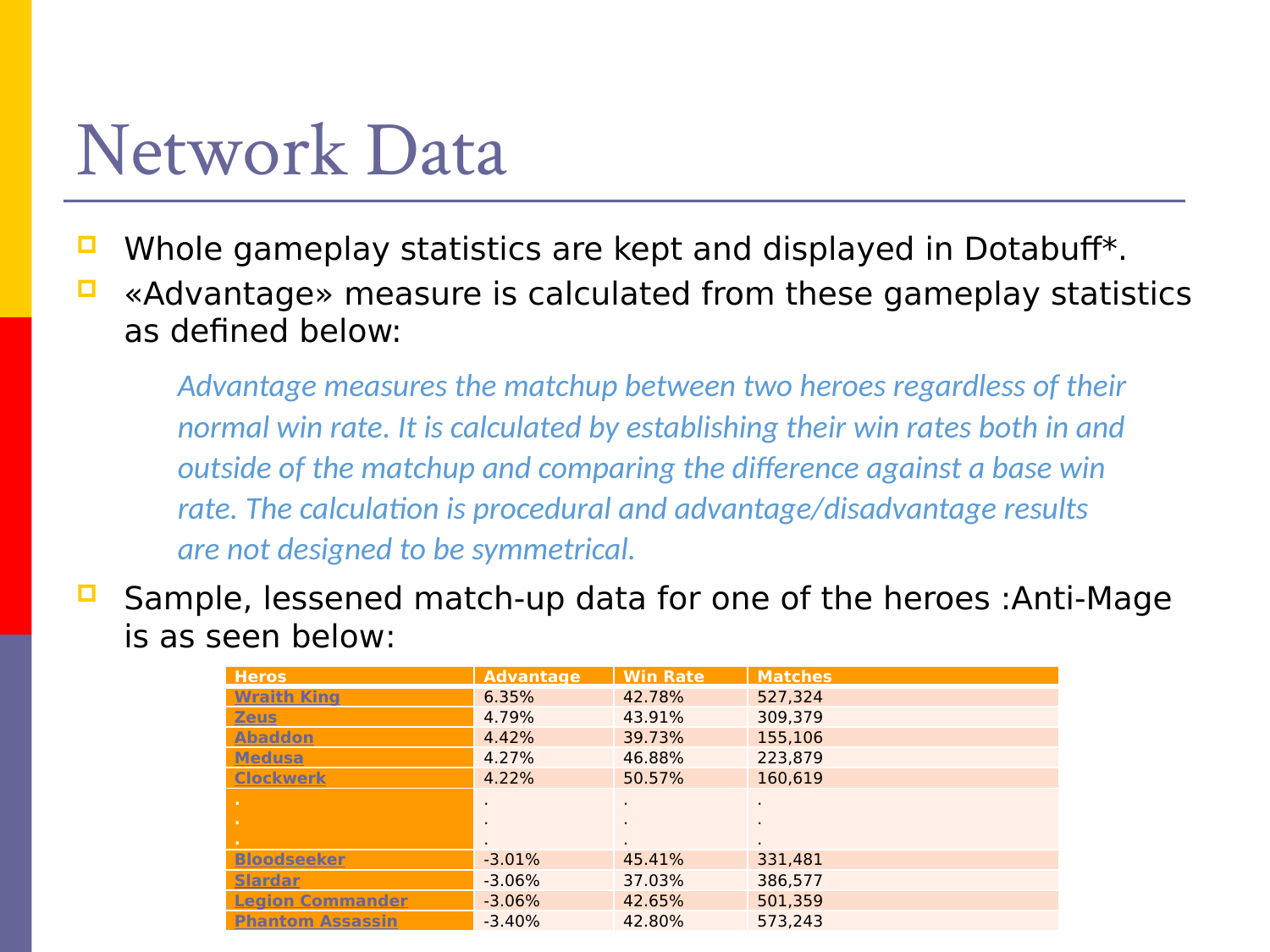

# Network Data
Whole gameplay statistics are kept and displayed in Dotabuff*.
«Advantage» measure is calculated from these gameplay statistics as defined below:

Sample, lessened match-up data for one of the heroes :Anti-Mage is as seen below:

Advantage measures the matchup between two heroes regardless of their normal win rate. It is calculated by establishing their win rates both in and outside of the matchup and comparing the difference against a base win rate. The calculation is procedural and advantage/disadvantage results are not designed to be symmetrical.
| Heros | Advantage | Win Rate | Matches |
| --- | --- | --- | --- |
| Wraith King | 6.35% | 42.78% | 527,324 |
| Zeus | 4.79% | 43.91% | 309,379 |
| Abaddon | 4.42% | 39.73% | 155,106 |
| Medusa | 4.27% | 46.88% | 223,879 |
| Clockwerk | 4.22% | 50.57% | 160,619 |
| . . . | . . . | . . . | . . . |
| Bloodseeker | -3.01% | 45.41% | 331,481 |
| Slardar | -3.06% | 37.03% | 386,577 |
| Legion Commander | -3.06% | 42.65% | 501,359 |
| Phantom Assassin | -3.40% | 42.80% | 573,243 |